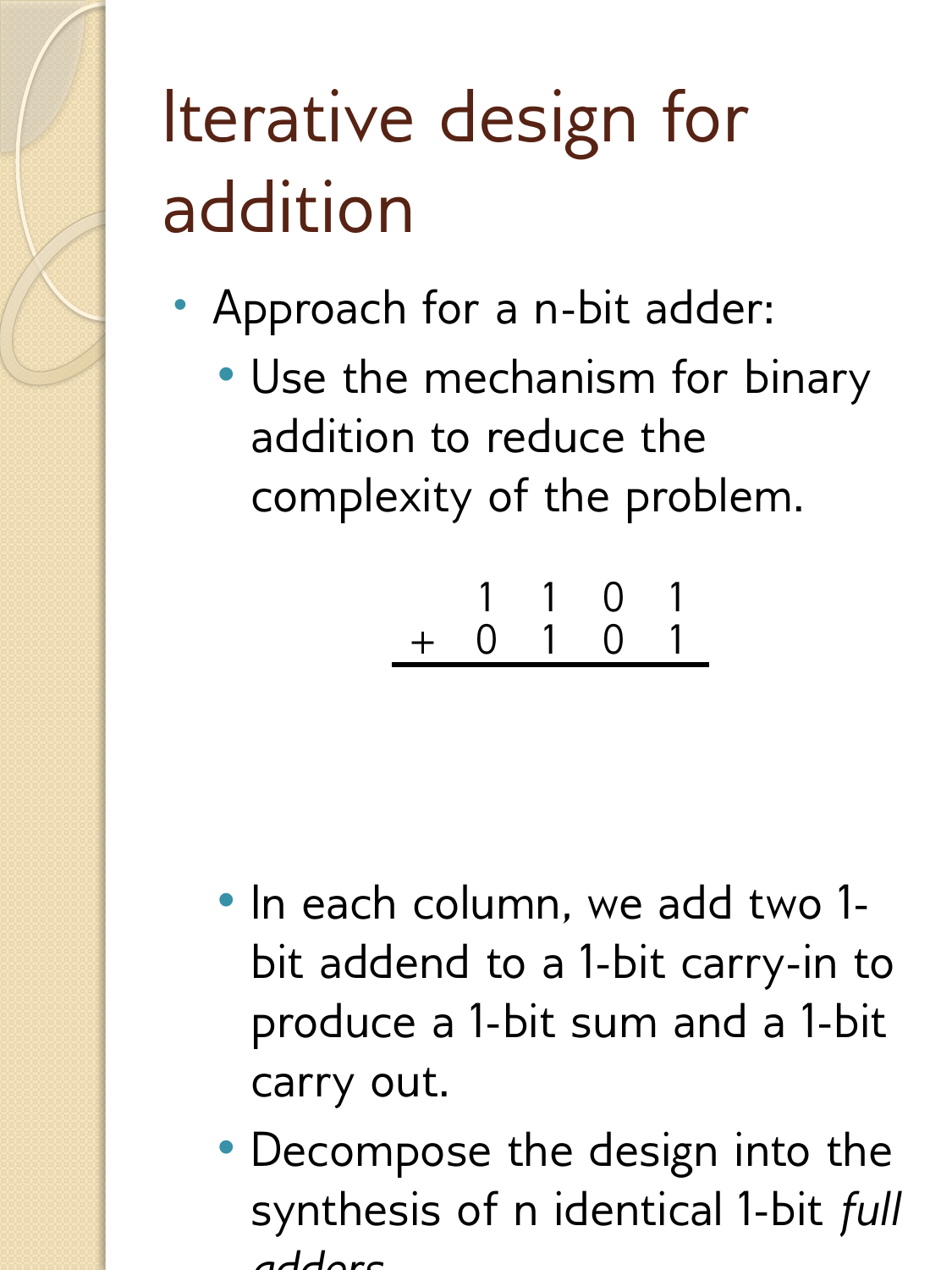

# Iterative design for addition
Approach for a n-bit adder:
Use the mechanism for binary addition to reduce the complexity of the problem.

In each column, we add two 1-bit addend to a 1-bit carry-in to produce a 1-bit sum and a 1-bit carry out.
Decompose the design into the synthesis of n identical 1-bit full adders.
|  |  |  |  |  |
| --- | --- | --- | --- | --- |
|  | 1 | 1 | 0 | 1 |
| + | 0 | 1 | 0 | 1 |
|  |  |  |  |  |